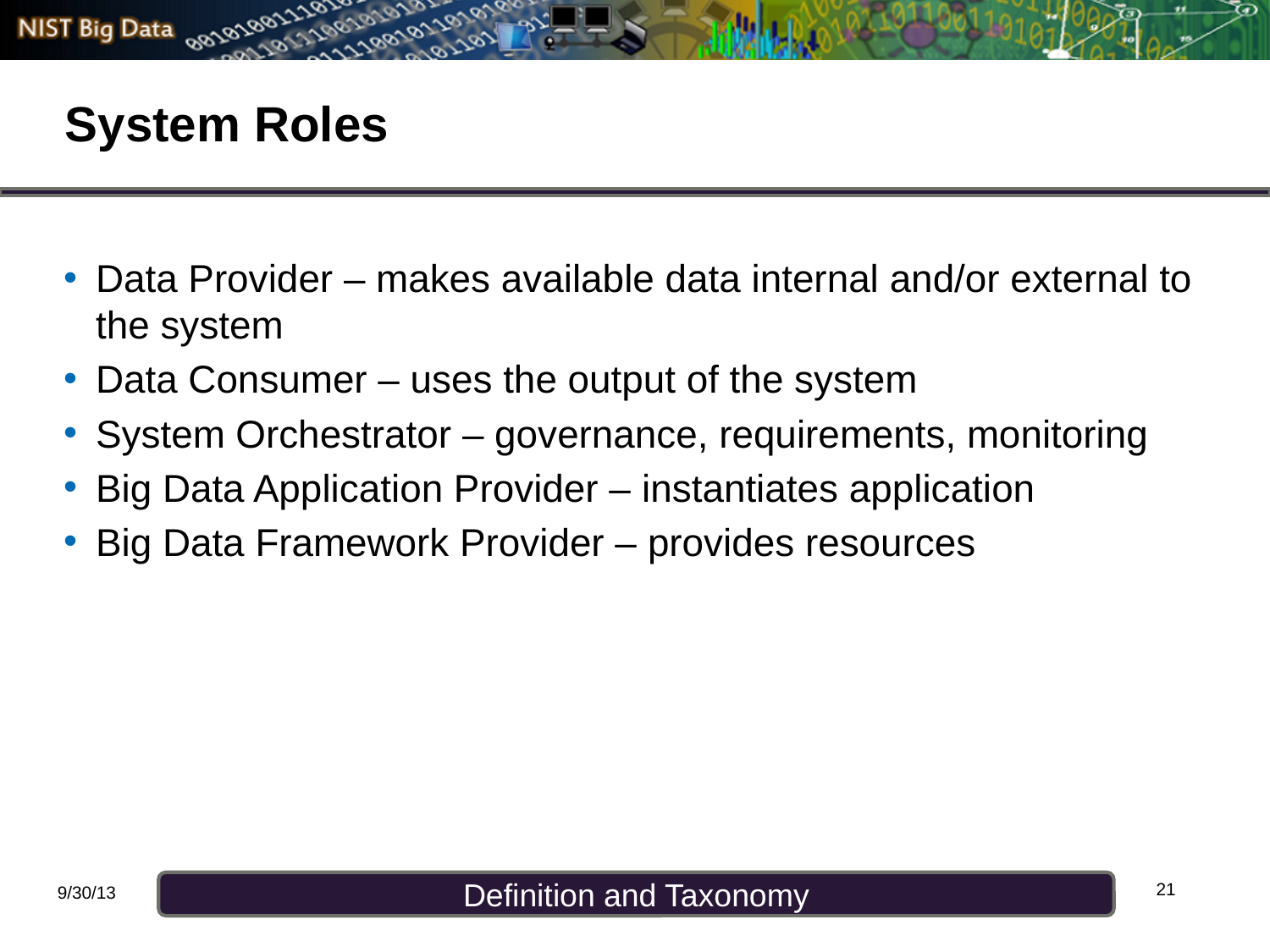

# System Roles
Data Provider – makes available data internal and/or external to the system
Data Consumer – uses the output of the system
System Orchestrator – governance, requirements, monitoring
Big Data Application Provider – instantiates application
Big Data Framework Provider – provides resources
21